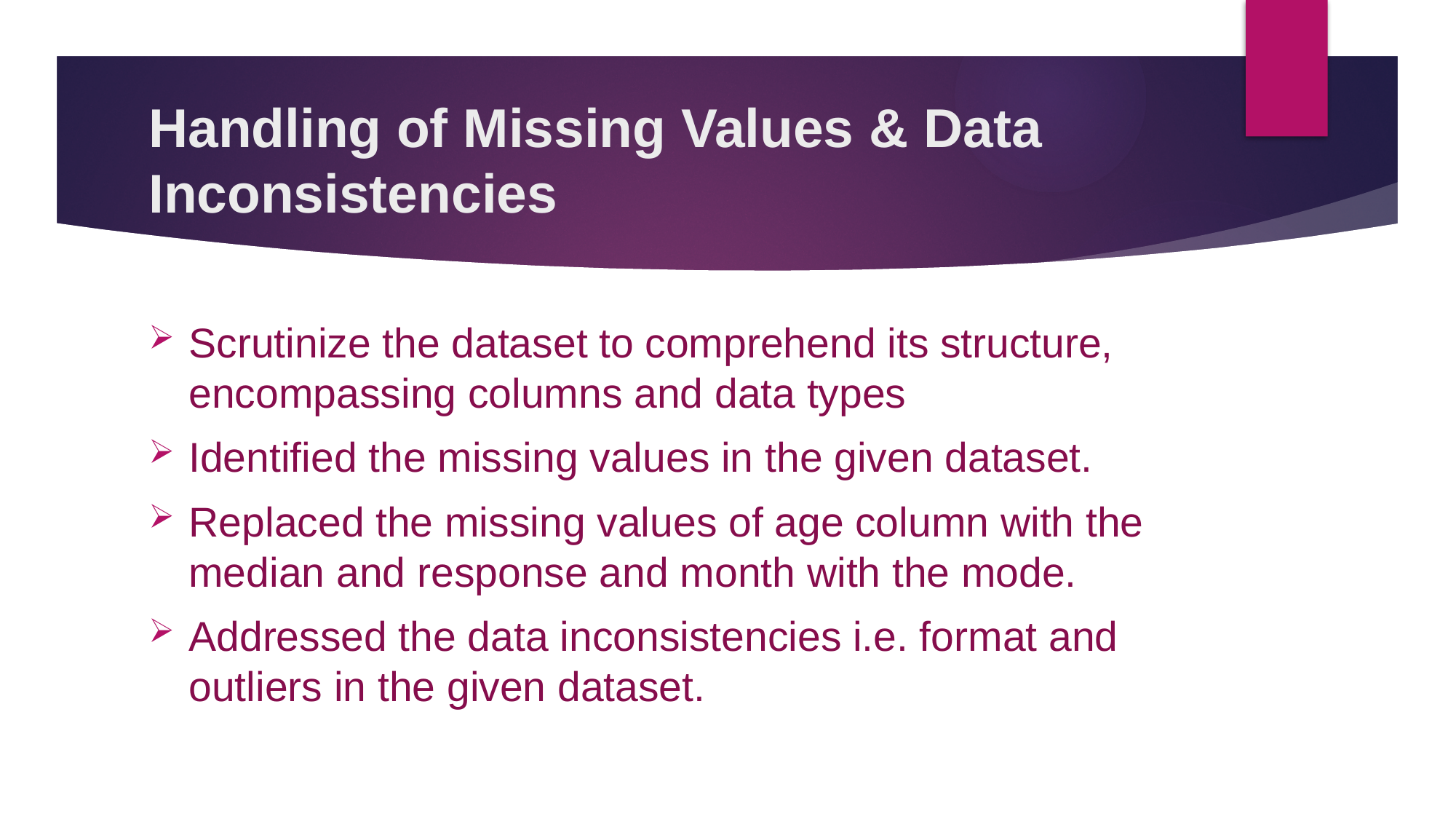

# Handling of Missing Values & Data Inconsistencies
Scrutinize the dataset to comprehend its structure, encompassing columns and data types
Identified the missing values in the given dataset.
Replaced the missing values of age column with the median and response and month with the mode.
Addressed the data inconsistencies i.e. format and outliers in the given dataset.